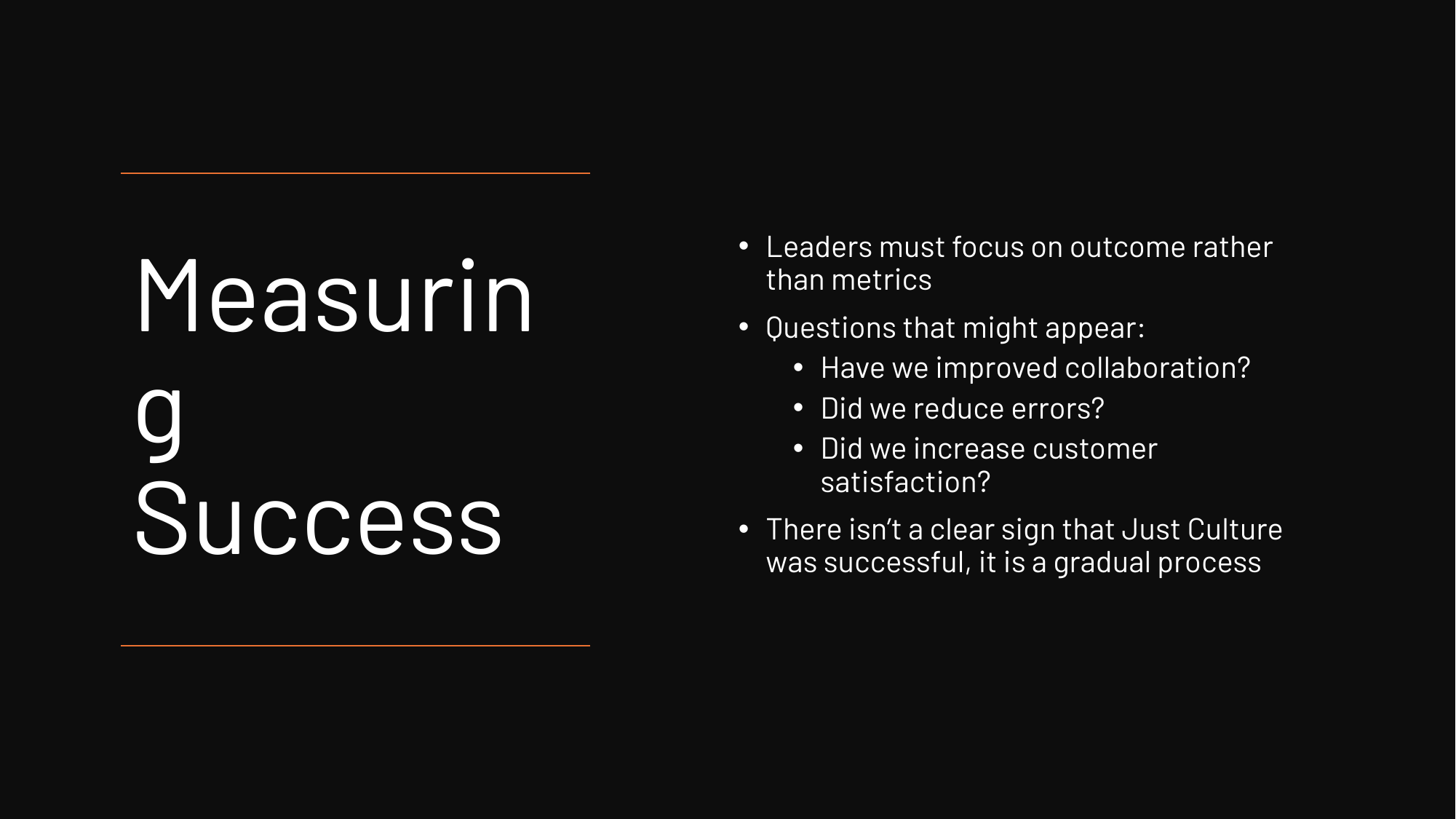

Leaders must focus on outcome rather than metrics
Questions that might appear:
Have we improved collaboration?
Did we reduce errors?
Did we increase customer satisfaction?
There isn’t a clear sign that Just Culture was successful, it is a gradual process
# Measuring Success